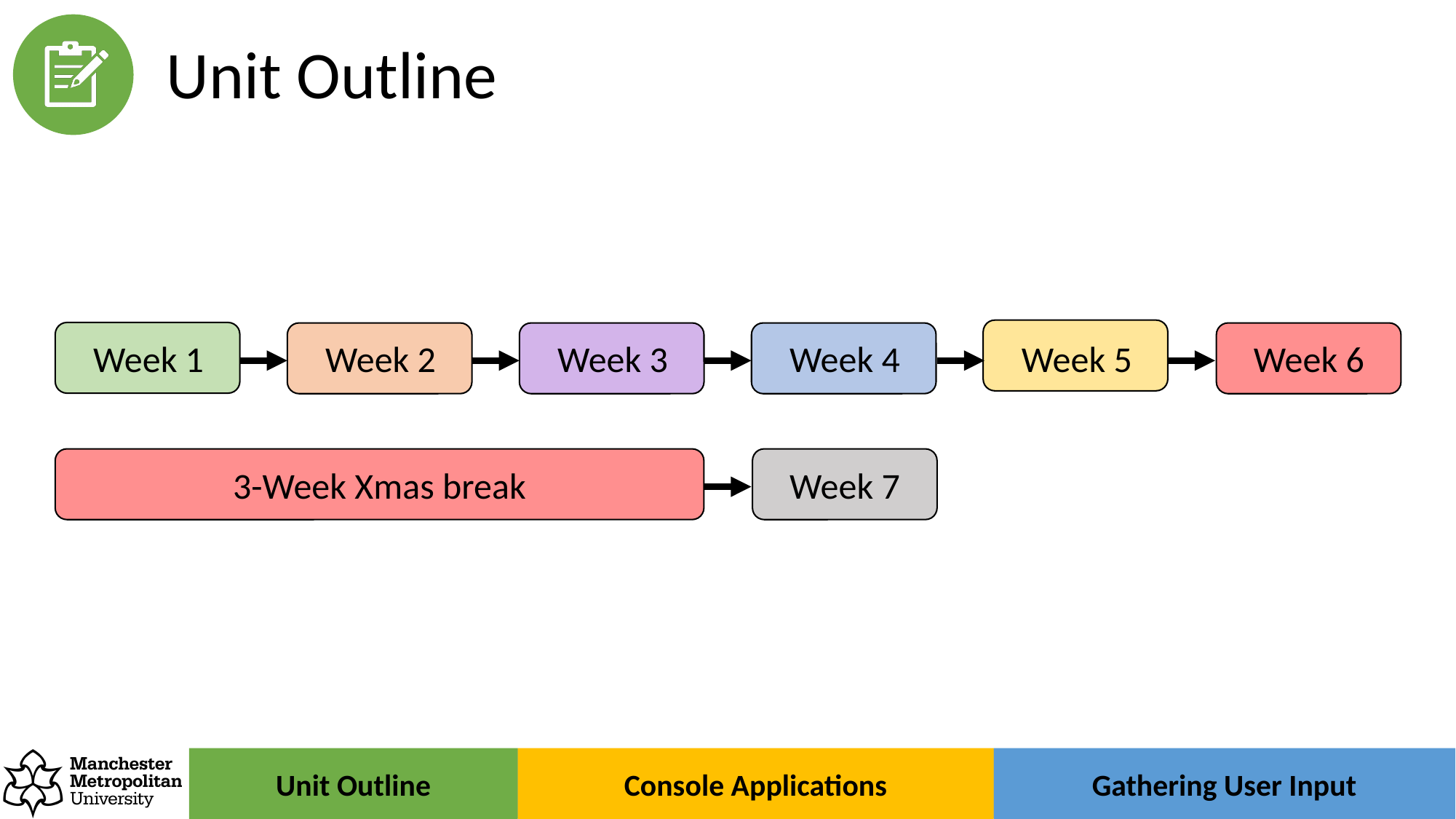

# Unit Outline

Week 1
Week 2
Week 3
Week 4
Week 5
Week 6
Week 7
3-Week Xmas break
Unit Outline
Gathering User Input
Console Applications